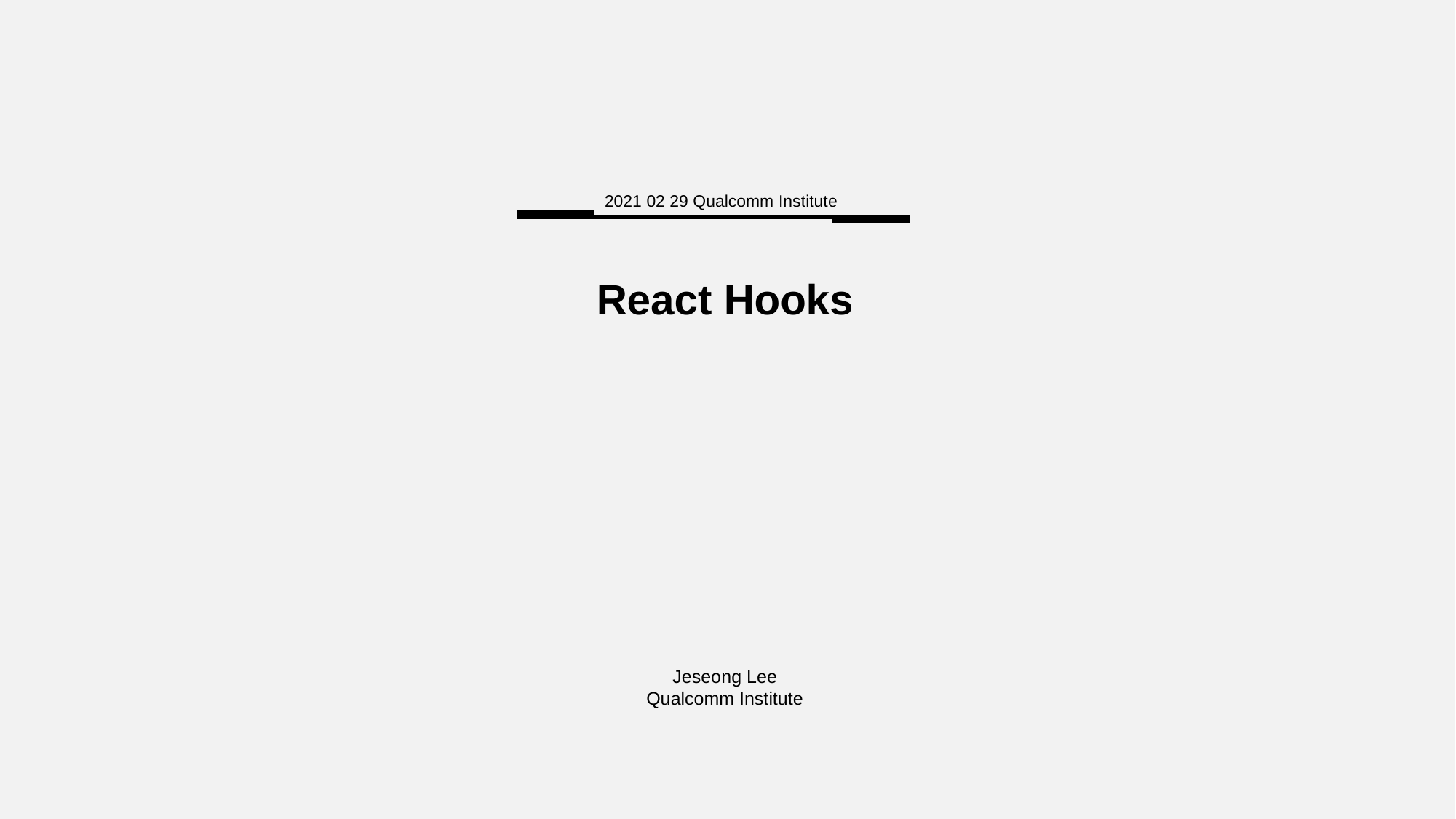

2021 02 29 Qualcomm Institute

React Hooks
Jeseong Lee
Qualcomm Institute